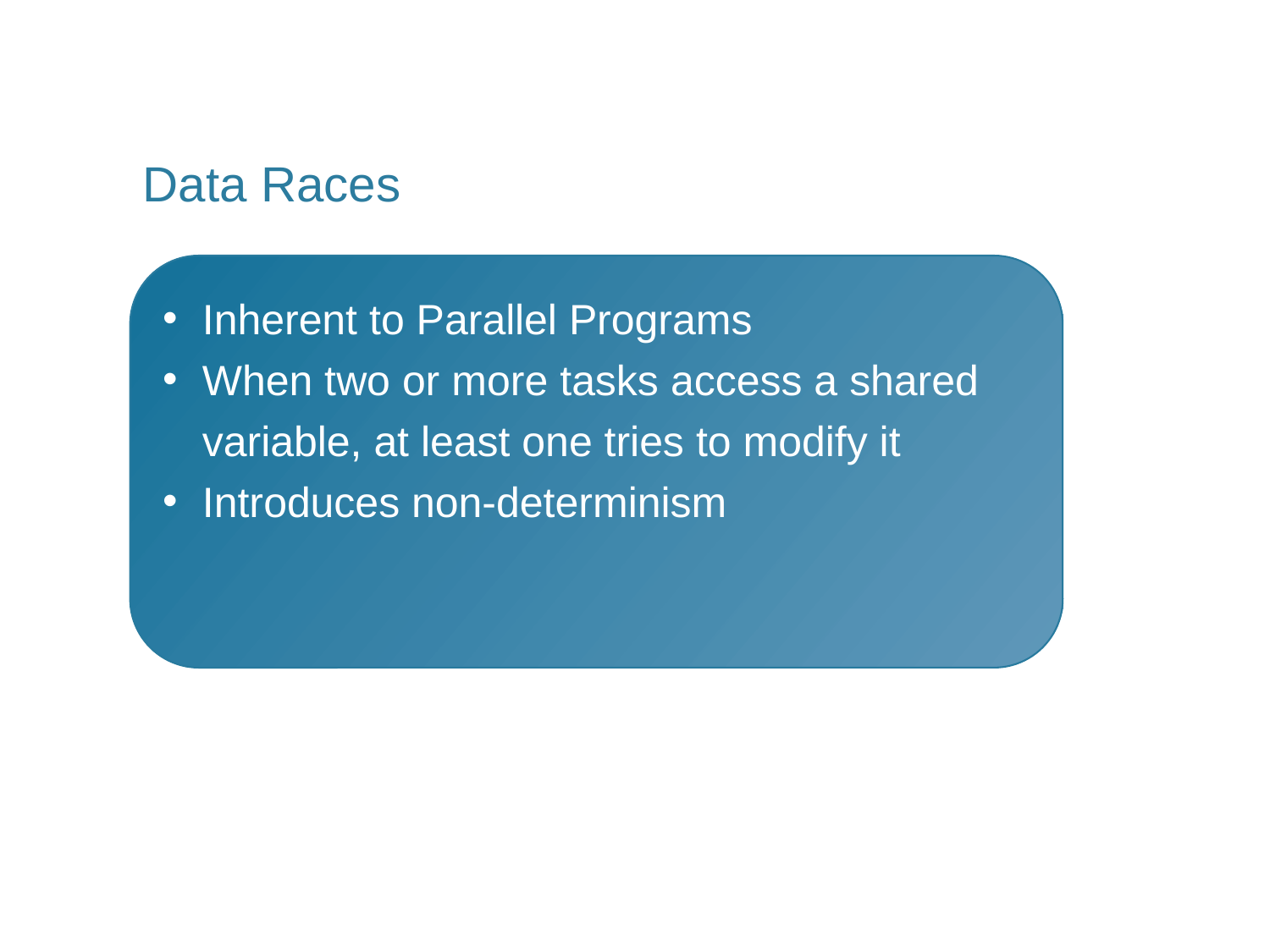

# Data Races
Inherent to Parallel Programs
When two or more tasks access a shared variable, at least one tries to modify it
Introduces non-determinism